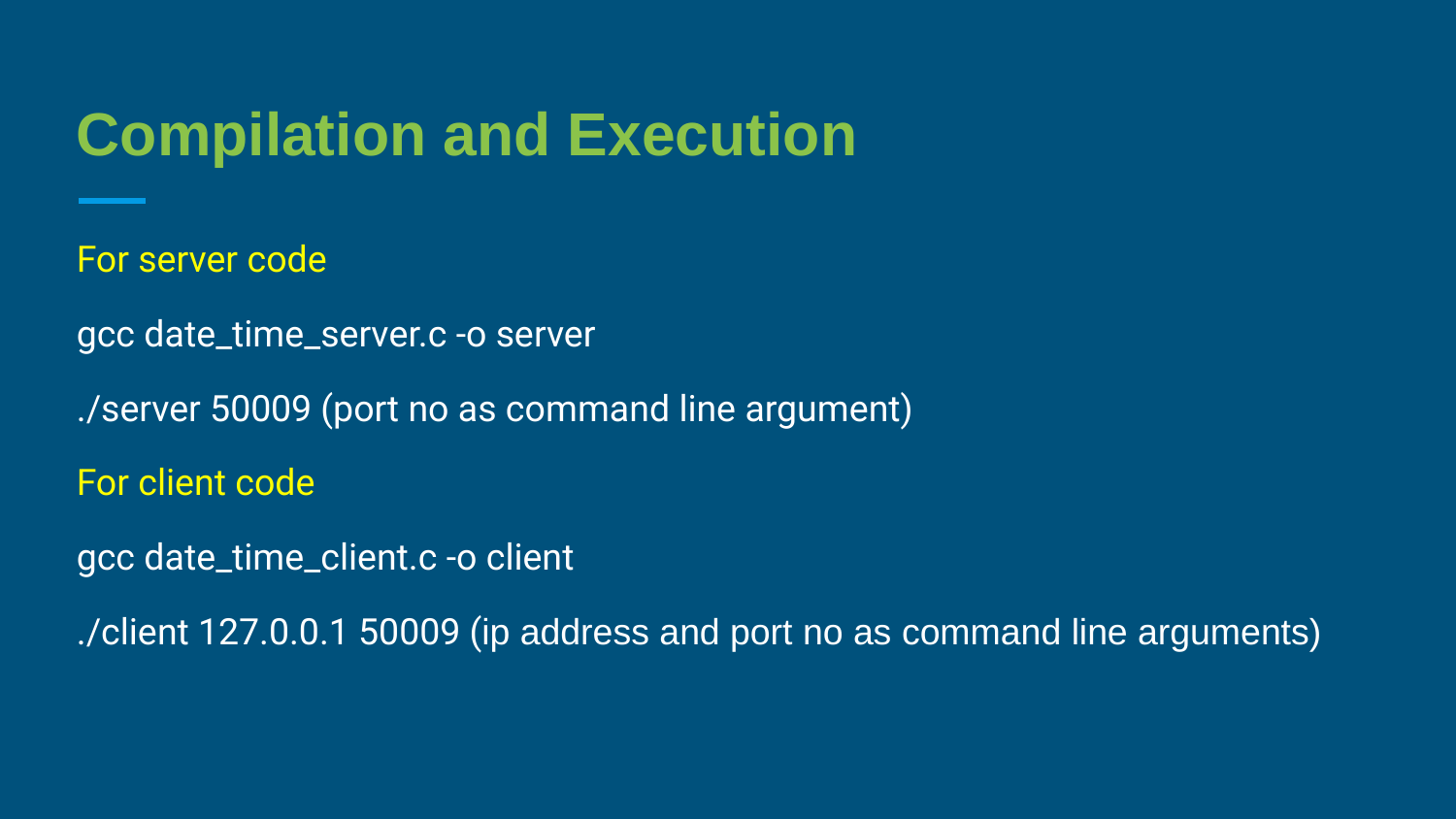

# Compilation and Execution
For server code
gcc date_time_server.c -o server
./server 50009 (port no as command line argument)
For client code
gcc date_time_client.c -o client
./client 127.0.0.1 50009 (ip address and port no as command line arguments)